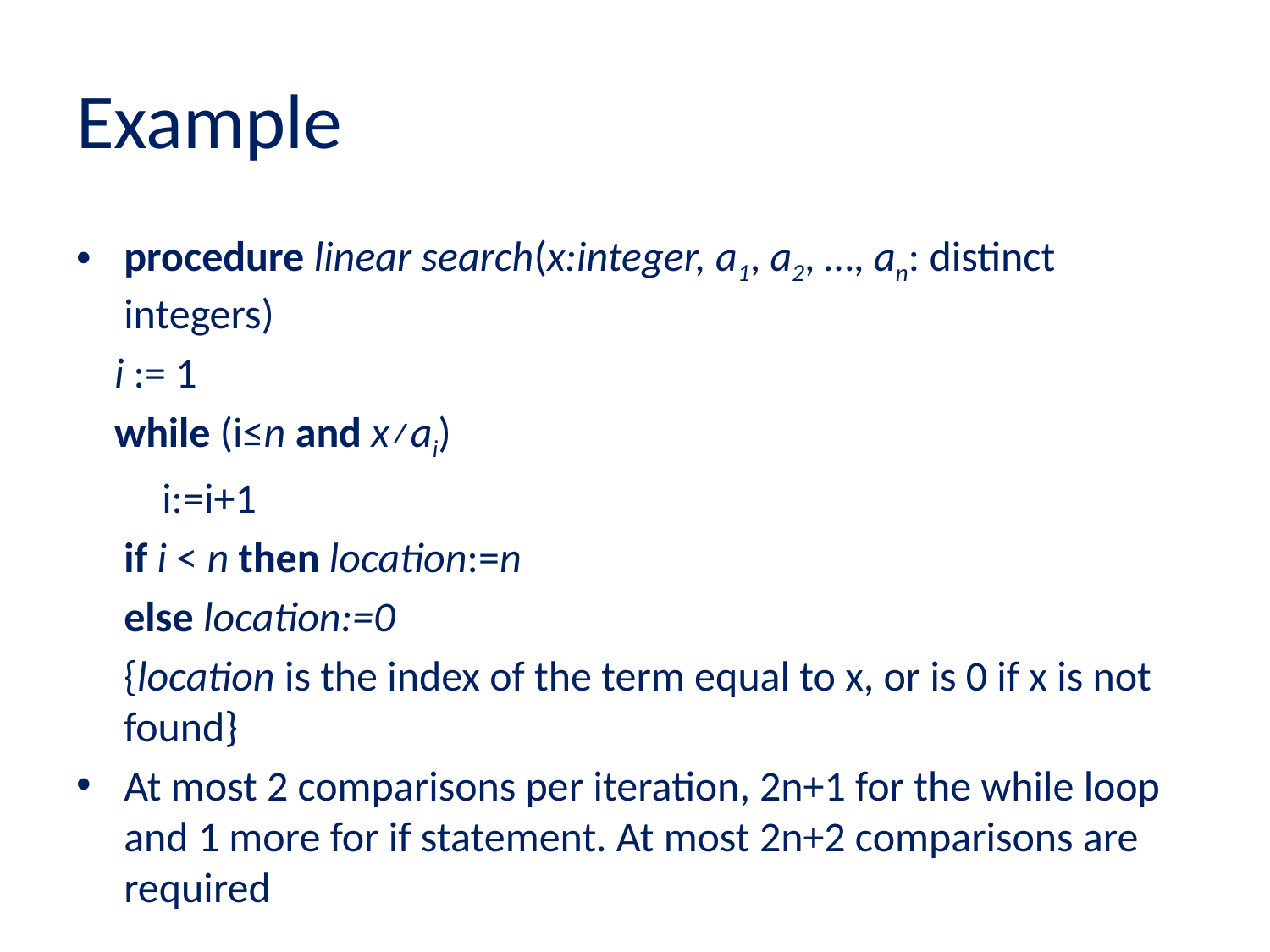

# Example
procedure linear search(x:integer, a1, a2, …, an: distinct integers)
    i := 1
    while (i≤n and x≠ai)
         i:=i+1
     if i < n then location:=n
     else location:=0
     {location is the index of the term equal to x, or is 0 if x is not found}
At most 2 comparisons per iteration, 2n+1 for the while loop and 1 more for if statement. At most 2n+2 comparisons are required
66